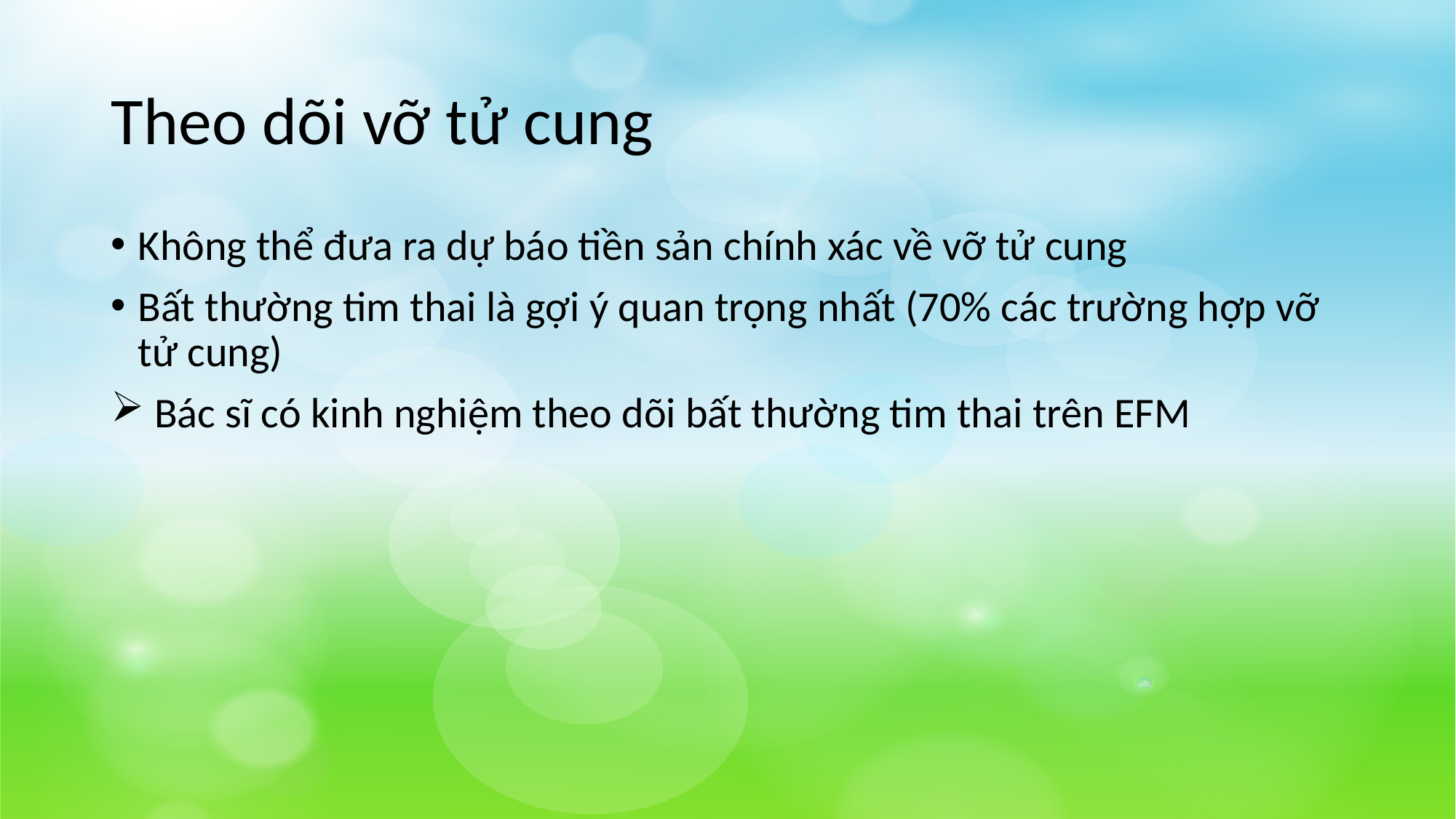

# Theo dõi vỡ tử cung
Không thể đưa ra dự báo tiền sản chính xác về vỡ tử cung
Bất thường tim thai là gợi ý quan trọng nhất (70% các trường hợp vỡ tử cung)
 Bác sĩ có kinh nghiệm theo dõi bất thường tim thai trên EFM